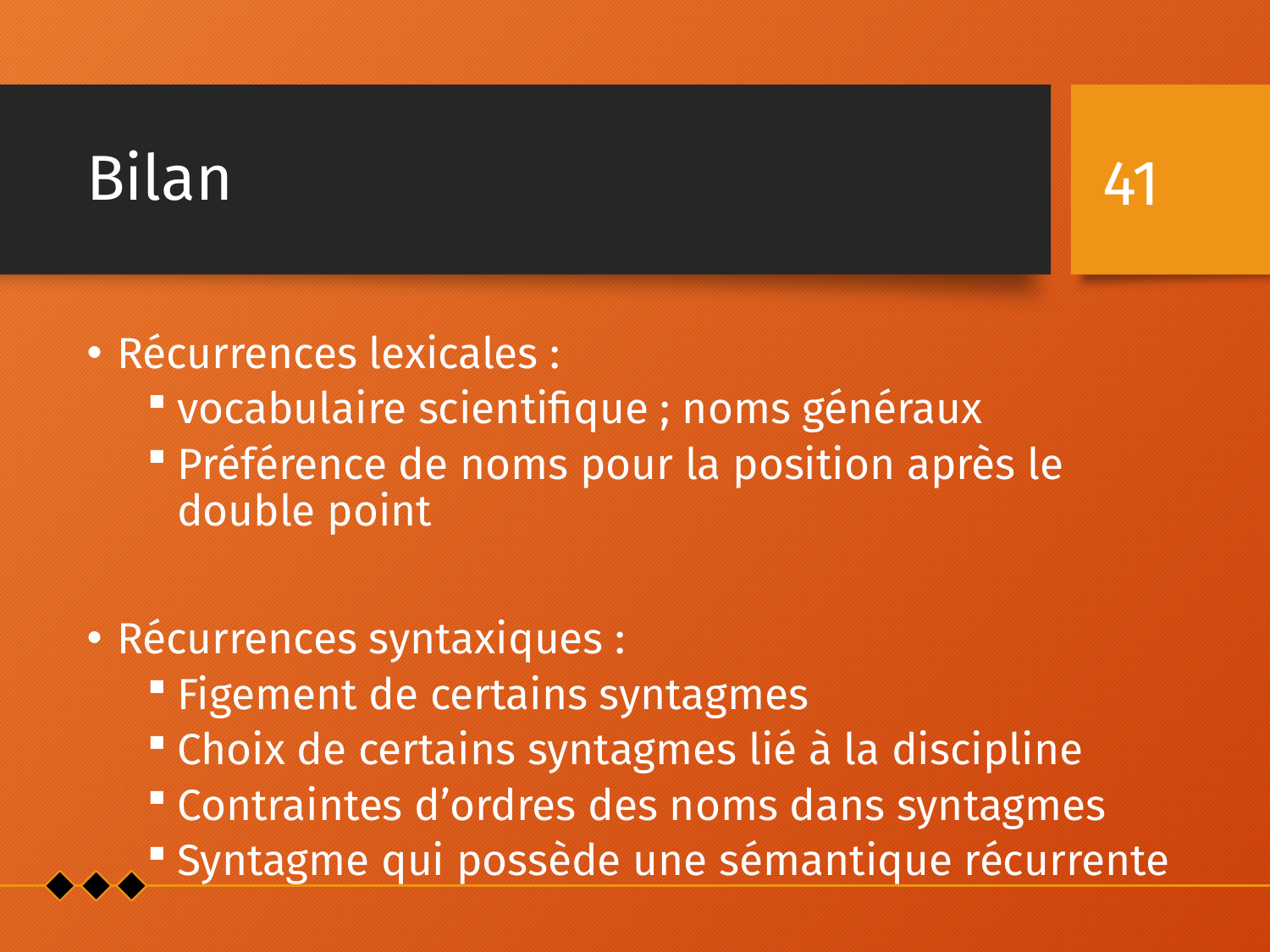

# Bilan
41
Récurrences lexicales :
vocabulaire scientifique ; noms généraux
Préférence de noms pour la position après le double point

Récurrences syntaxiques :
Figement de certains syntagmes
Choix de certains syntagmes lié à la discipline
Contraintes d’ordres des noms dans syntagmes
Syntagme qui possède une sémantique récurrente